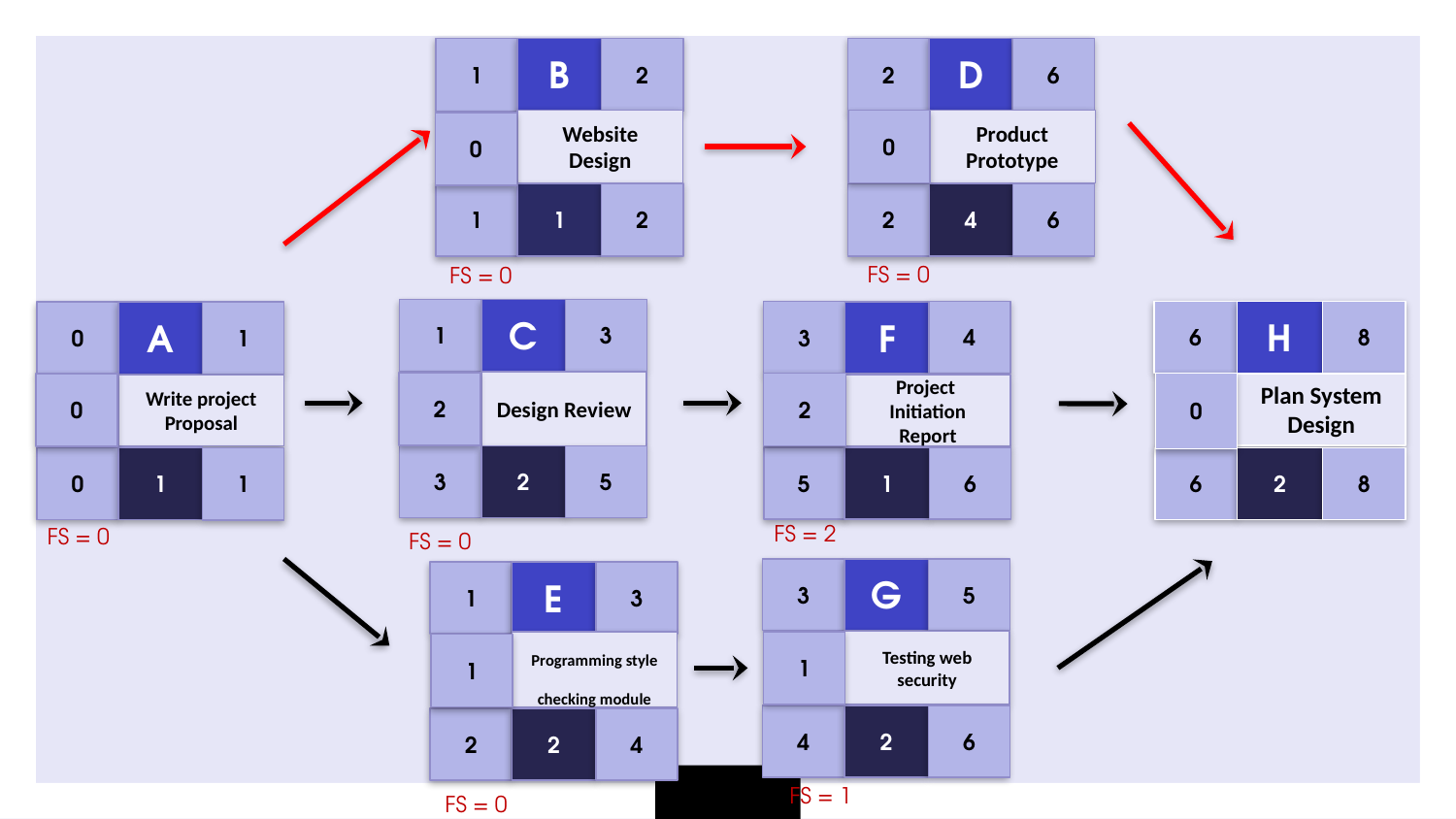

B
1
2
Website Design
1
1
2
2
D
6

Product Prototype

2
4
6
0
0
FS = 0
FS = 0
1
C
3
Design Review
3
2
5
4
3
F
Project  Initiation Report
5
1
6
6
H
8
Plan System Design
6
8
2
0
A
1
Write project Proposal
0
1
1
2
0
2
0
FS = 2
FS = 0
FS = 0
3
G
5

Testing web security

4
2
6
1
E
3

Programming style checking module

2
2
4
1
1
FS = 1
FS = 0